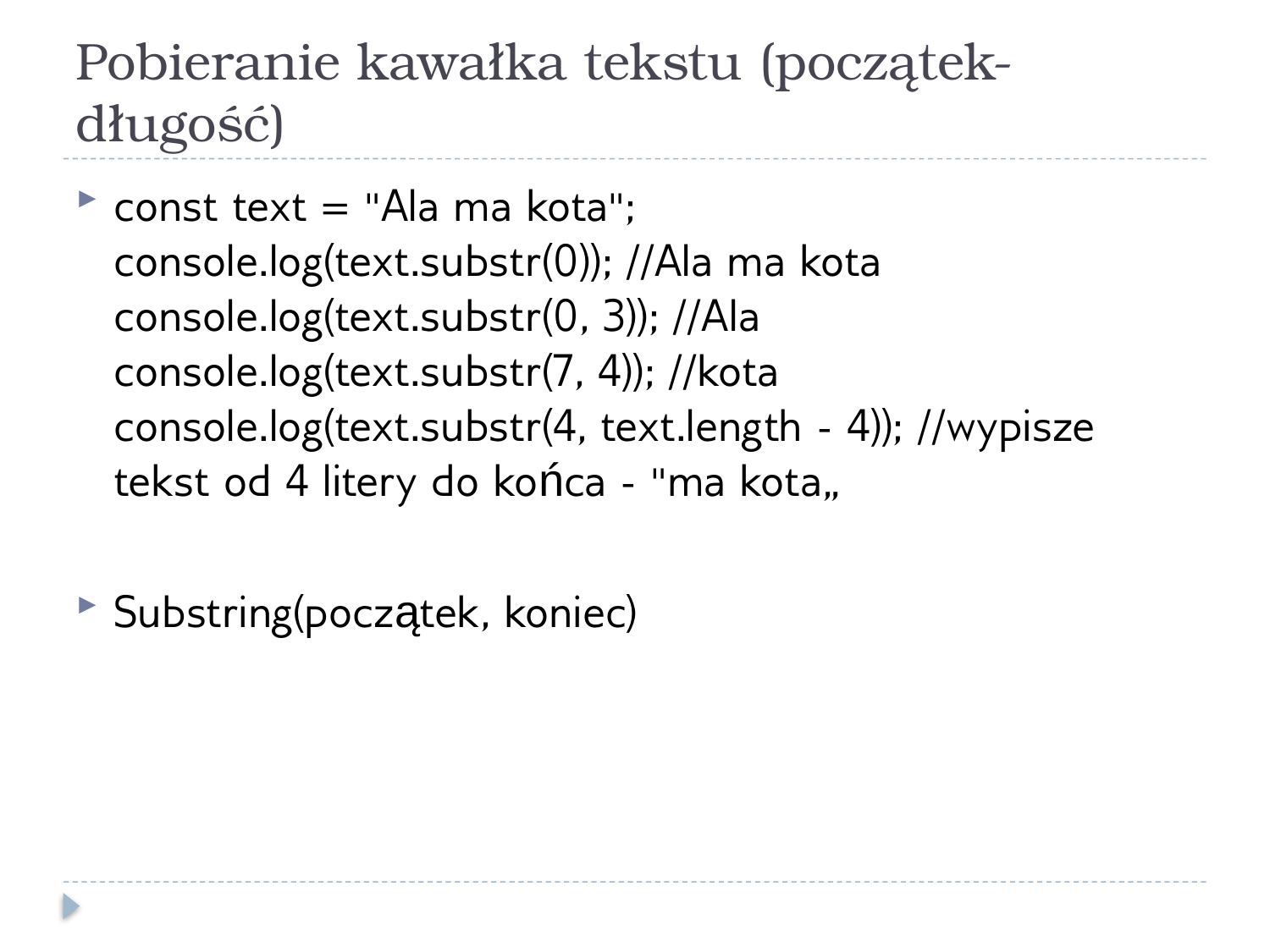

# Pobieranie kawałka tekstu (początek-długość)
const text = "Ala ma kota"; console.log(text.substr(0)); //Ala ma kota console.log(text.substr(0, 3)); //Ala console.log(text.substr(7, 4)); //kota console.log(text.substr(4, text.length - 4)); //wypisze tekst od 4 litery do końca - "ma kota„

Substring(początek, koniec)